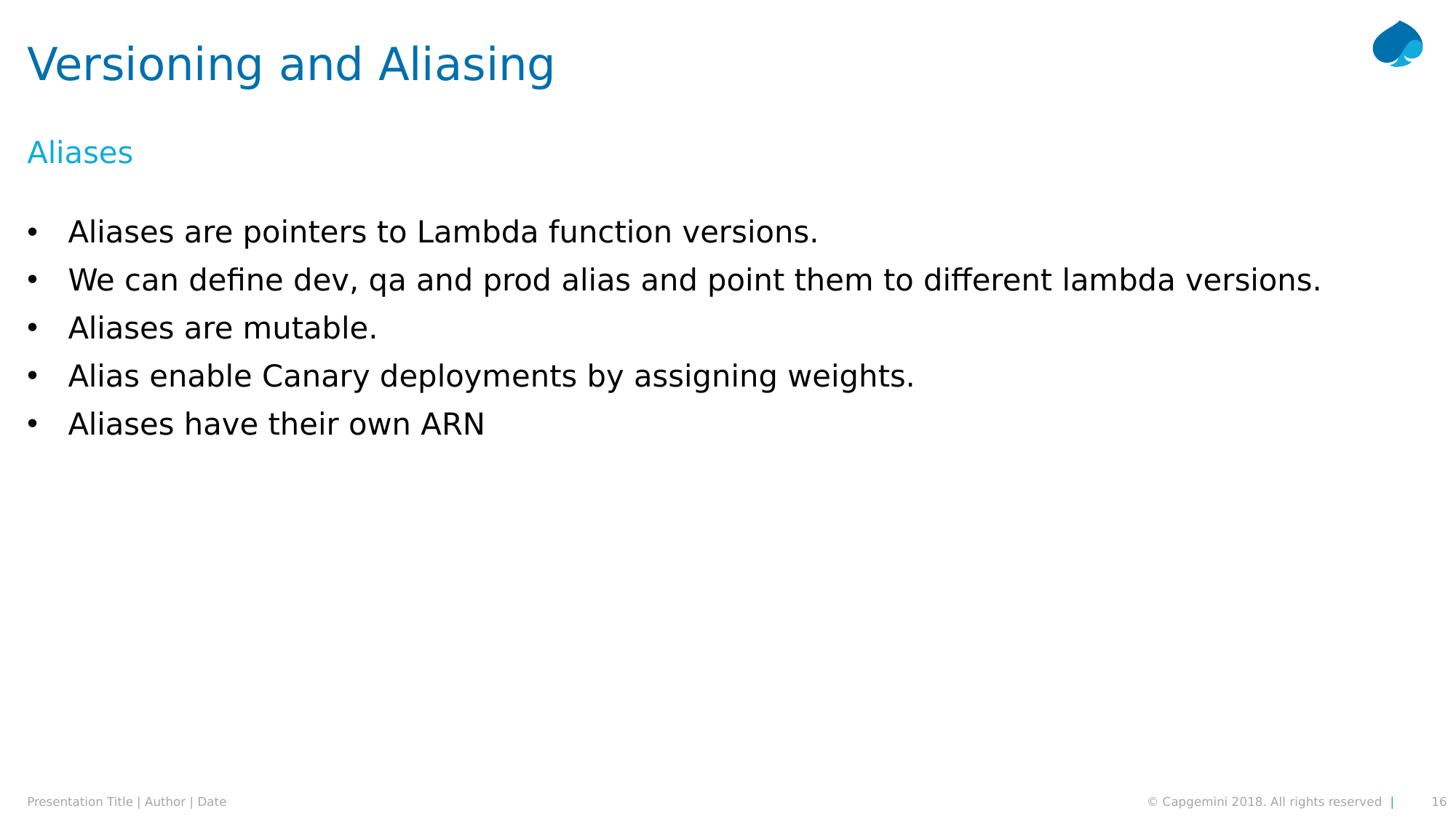

# Versioning and Aliasing
Aliases
Aliases are pointers to Lambda function versions.
We can define dev, qa and prod alias and point them to different lambda versions.
Aliases are mutable.
Alias enable Canary deployments by assigning weights.
Aliases have their own ARN